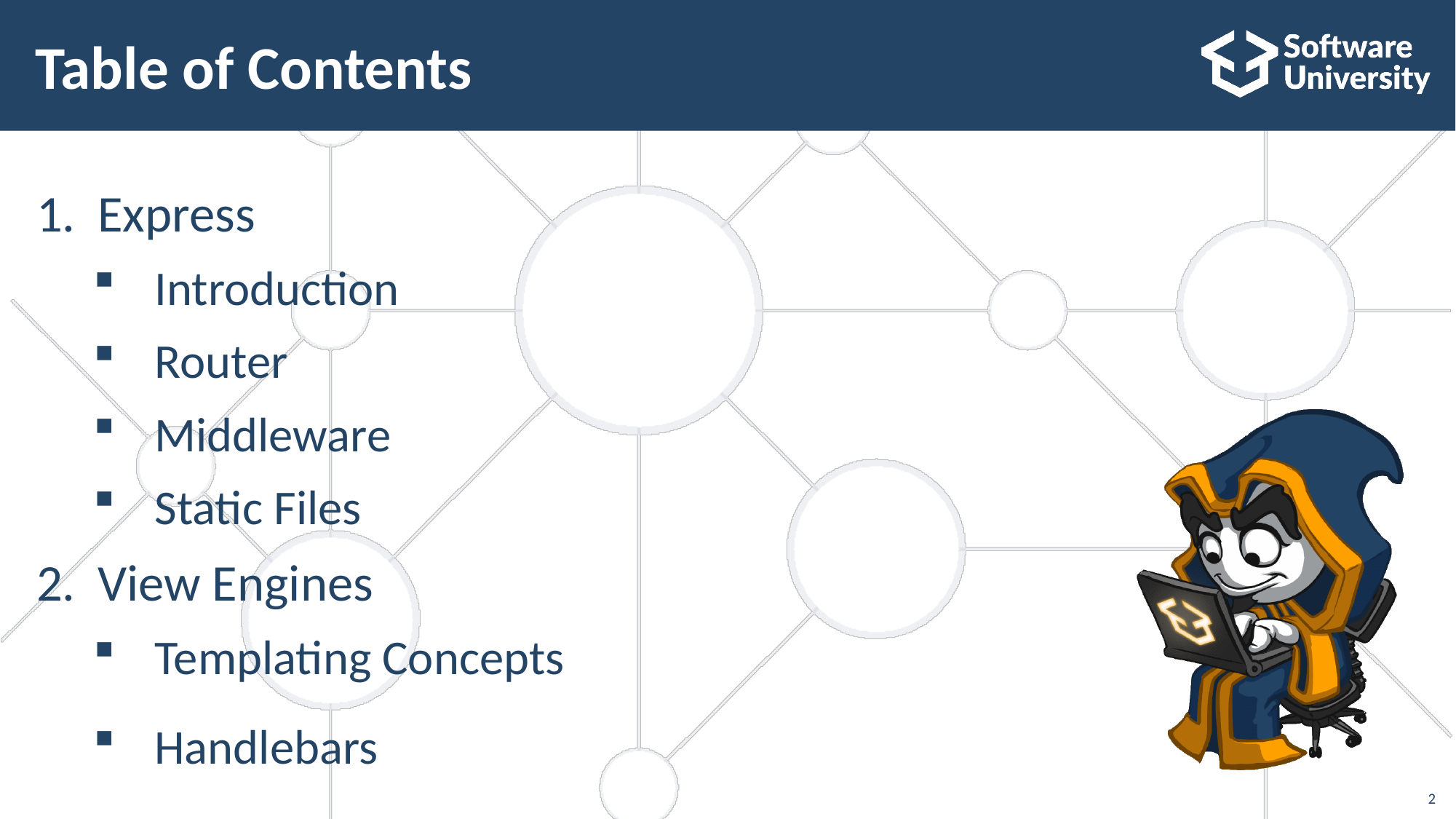

# Table of Contents
Express
Introduction
Router
Middleware
Static Files
View Engines
Templating Concepts
Handlebars

2